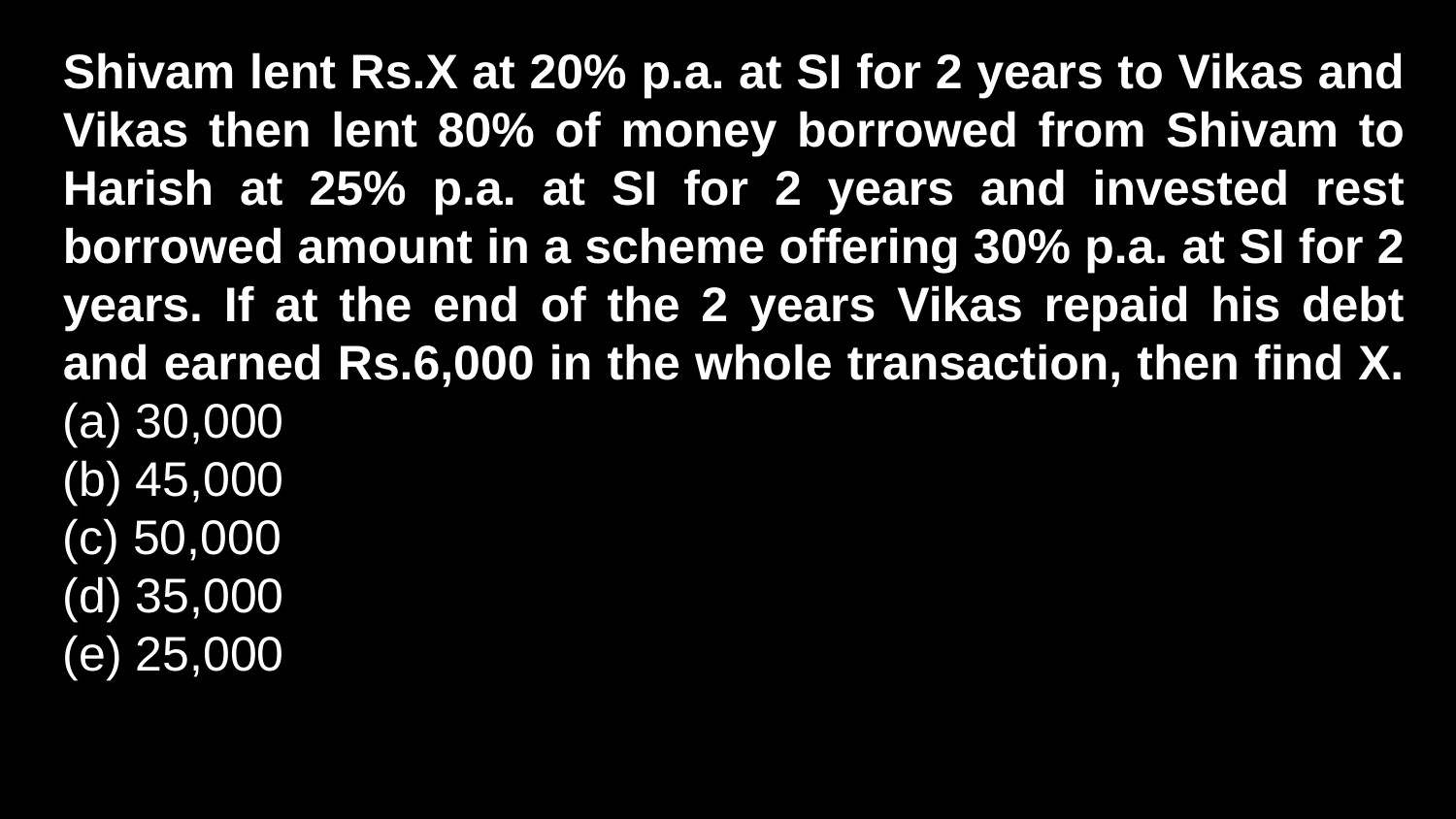

Shivam lent Rs.X at 20% p.a. at SI for 2 years to Vikas and Vikas then lent 80% of money borrowed from Shivam to Harish at 25% p.a. at SI for 2 years and invested rest borrowed amount in a scheme offering 30% p.a. at SI for 2 years. If at the end of the 2 years Vikas repaid his debt and earned Rs.6,000 in the whole transaction, then find X.
(a) 30,000
(b) 45,000
(c) 50,000
(d) 35,000
(e) 25,000